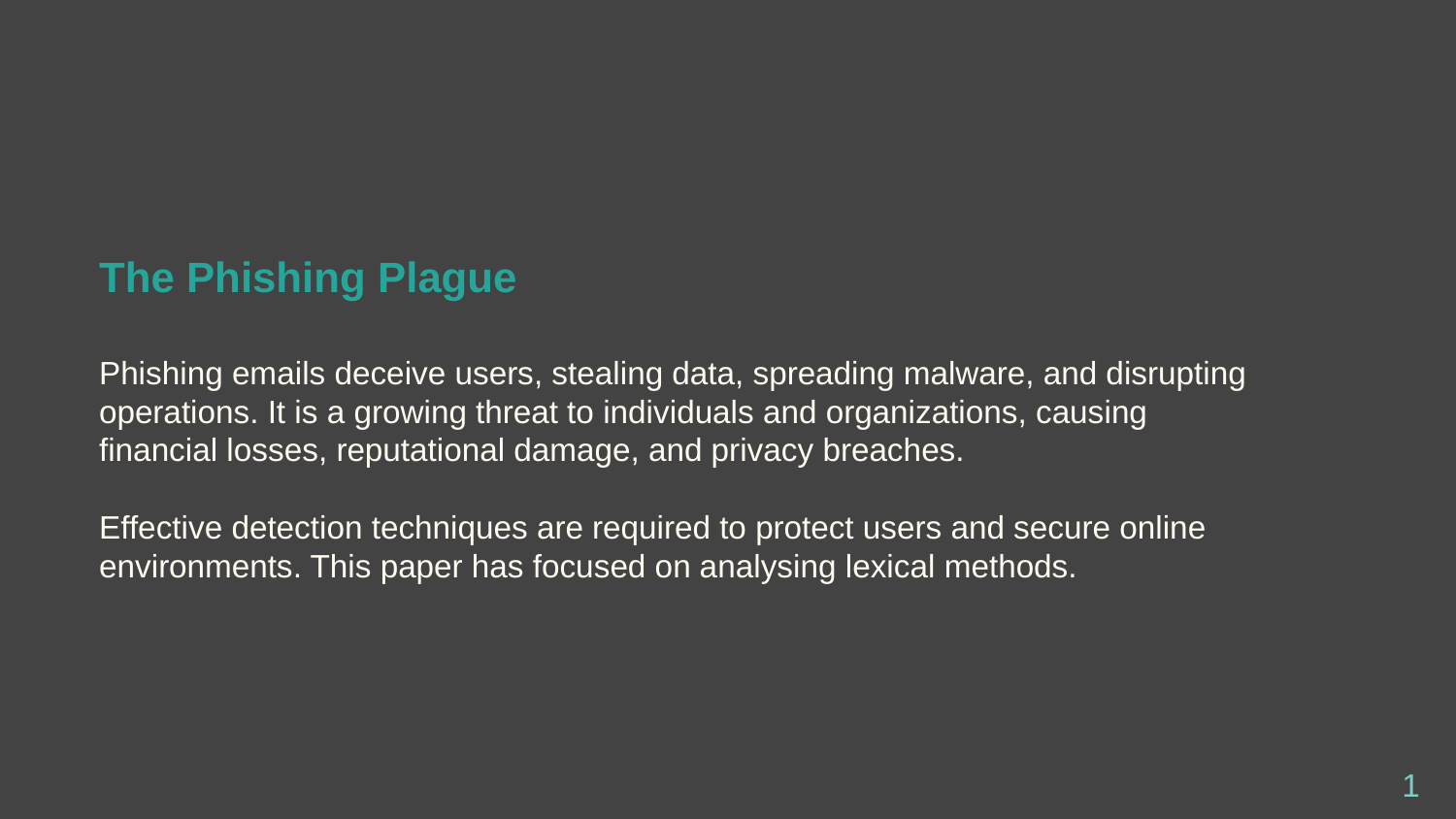

# The Phishing Plague

Phishing emails deceive users, stealing data, spreading malware, and disrupting operations. It is a growing threat to individuals and organizations, causing financial losses, reputational damage, and privacy breaches.

Effective detection techniques are required to protect users and secure online environments. This paper has focused on analysing lexical methods.
1